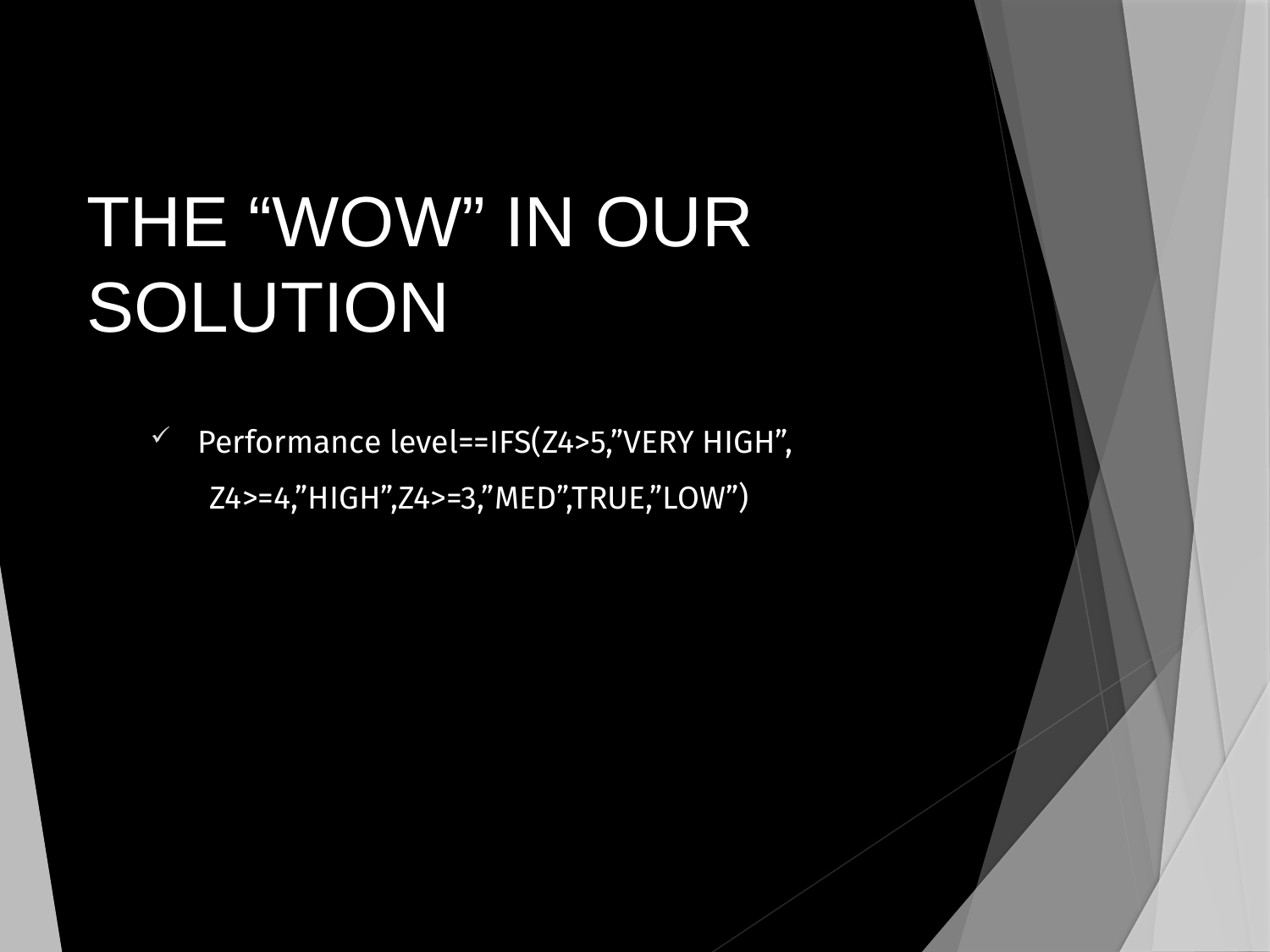

# THE “WOW” IN OUR SOLUTION
Performance level==IFS(Z4>5,”VERY HIGH”,
       Z4>=4,”HIGH”,Z4>=3,”MED”,TRUE,”LOW”)